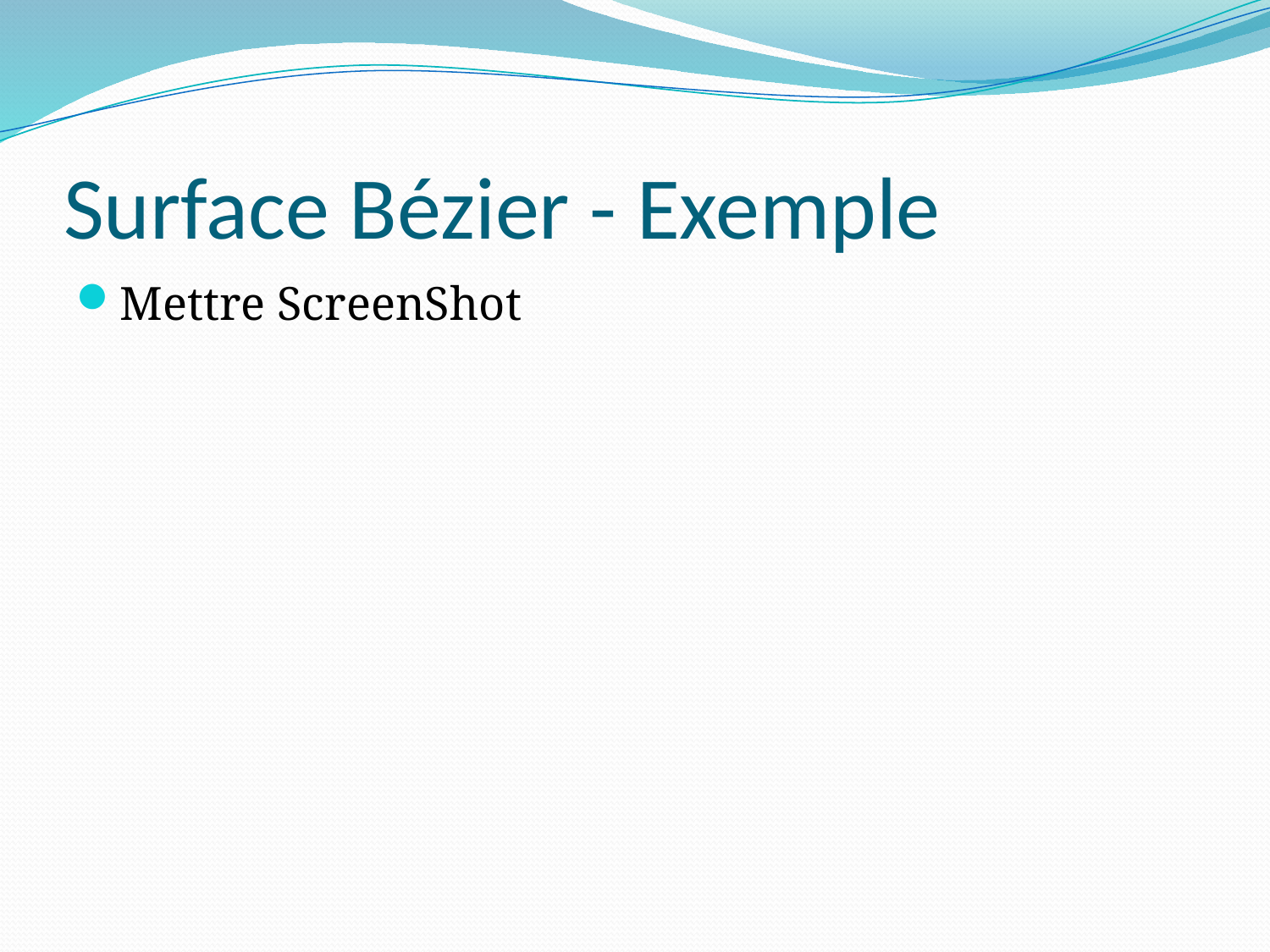

# Surface Bézier - Exemple
Mettre ScreenShot